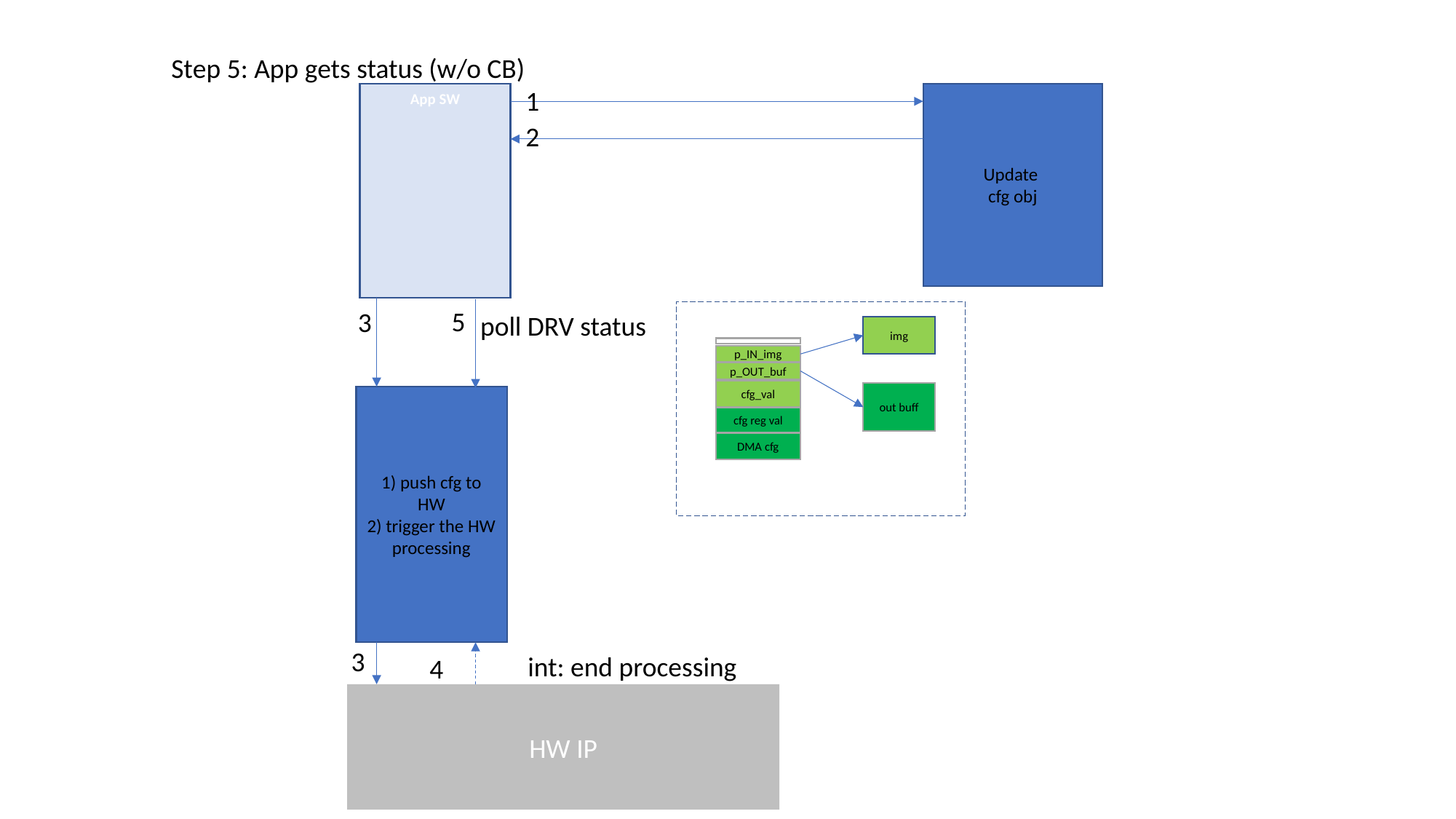

Step 5: App gets status (w/o CB)
1
App SW
Update
cfg obj
2
5
3

poll DRV status
img

p_IN_img
p_OUT_buf
cfg_val
cfg reg val
DMA cfg
out buff
1) push cfg to HW
2) trigger the HW processing
3
int: end processing
4
HW IP